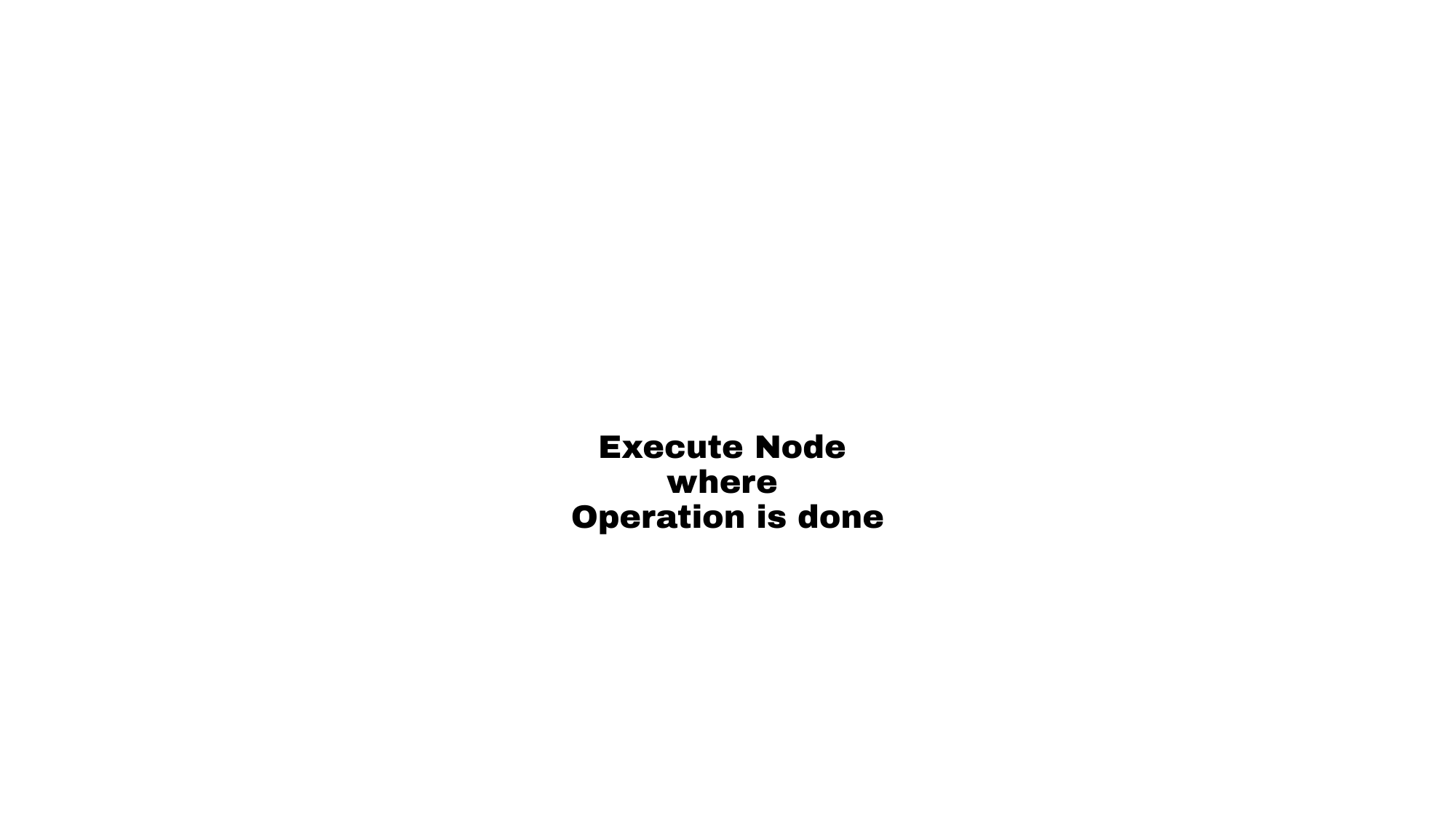

# Execute Node where Operation is done